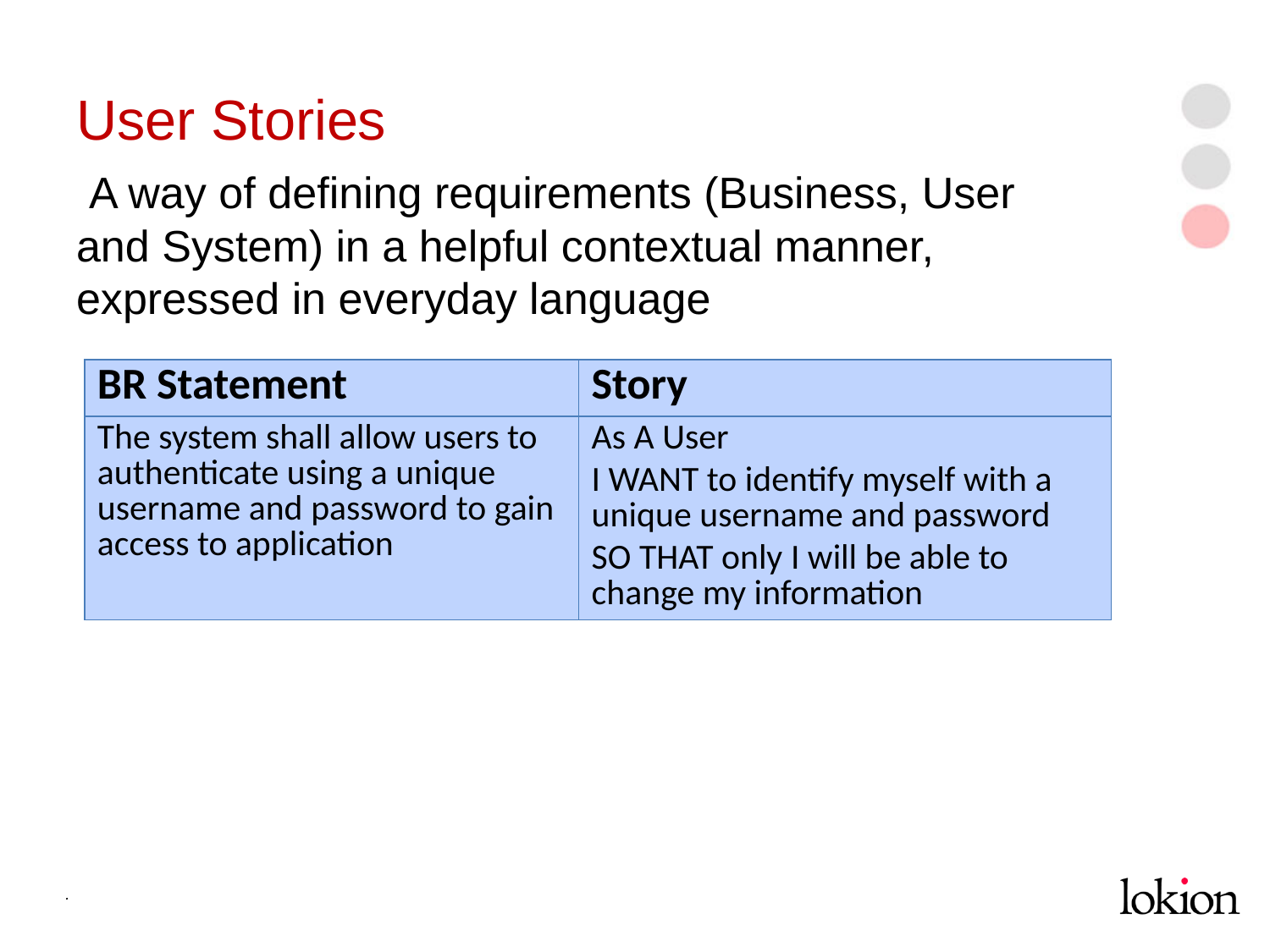

# User Stories
 A way of defining requirements (Business, User and System) in a helpful contextual manner, expressed in everyday language

| BR Statement | Story |
| --- | --- |
| The system shall allow users to authenticate using a unique username and password to gain access to application | As A User I WANT to identify myself with a unique username and password SO THAT only I will be able to change my information |